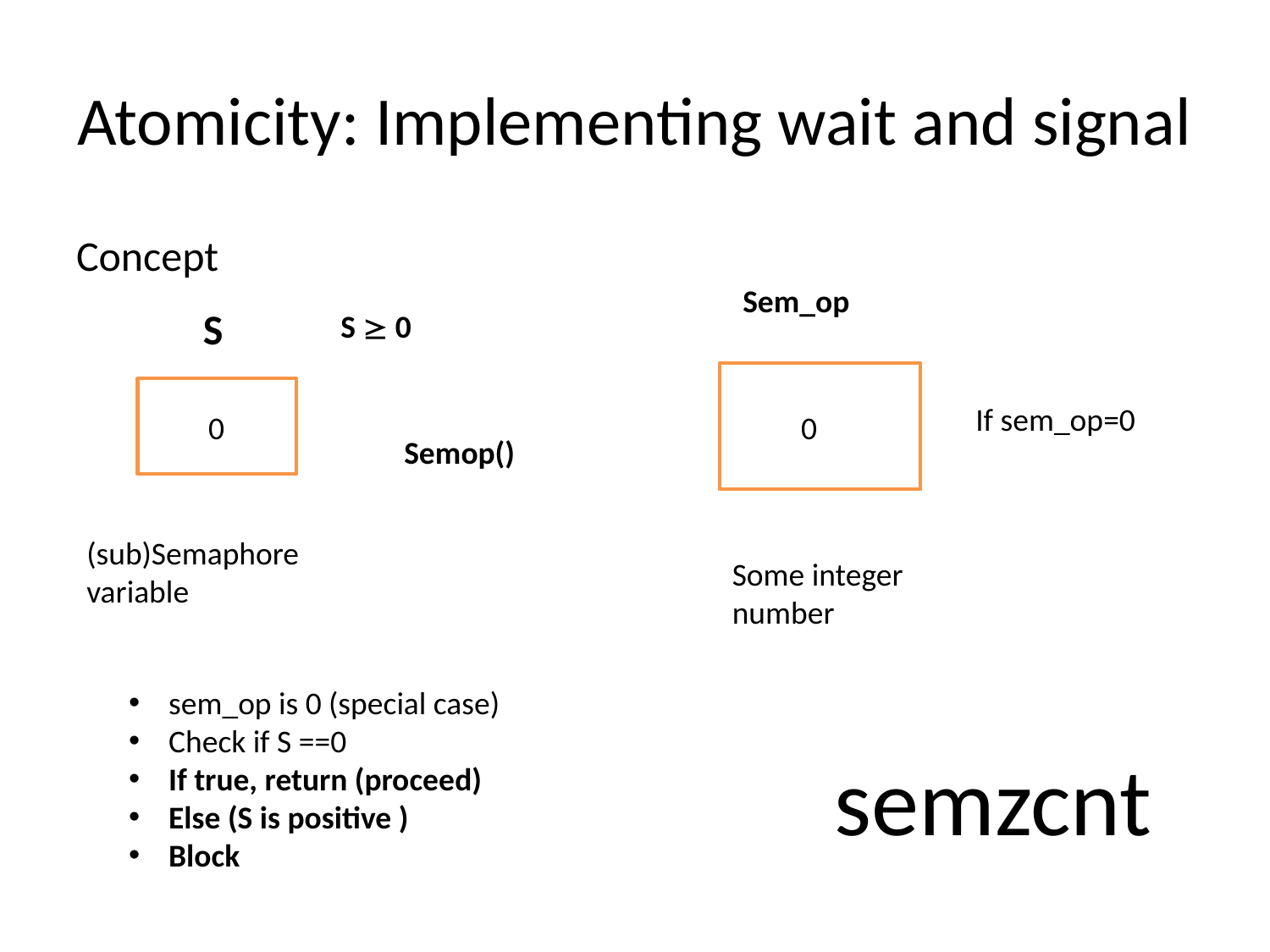

# Atomicity: Implementing wait and signal
Concept

Sem_op
S
S ≥ 0

If sem_op=0
0
0
Semop()
(sub)Semaphore variable
Some integer number
sem_op is 0 (special case)
Check if S ==0
If true, return (proceed)
Else (S is positive )
Block

semzcnt